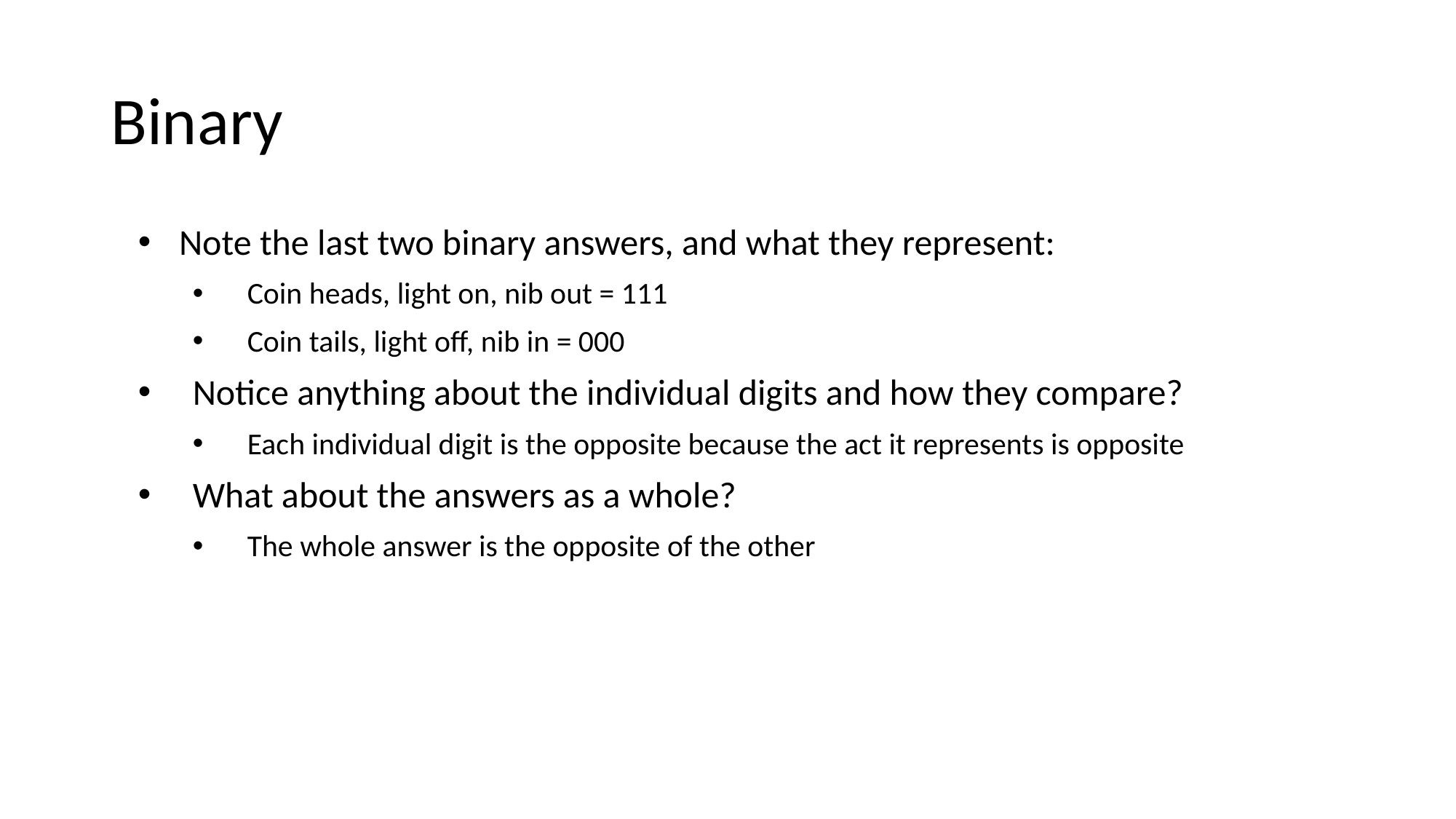

# Binary
Note the last two binary answers, and what they represent:
Coin heads, light on, nib out = 111
Coin tails, light off, nib in = 000
Notice anything about the individual digits and how they compare?
Each individual digit is the opposite because the act it represents is opposite
What about the answers as a whole?
The whole answer is the opposite of the other